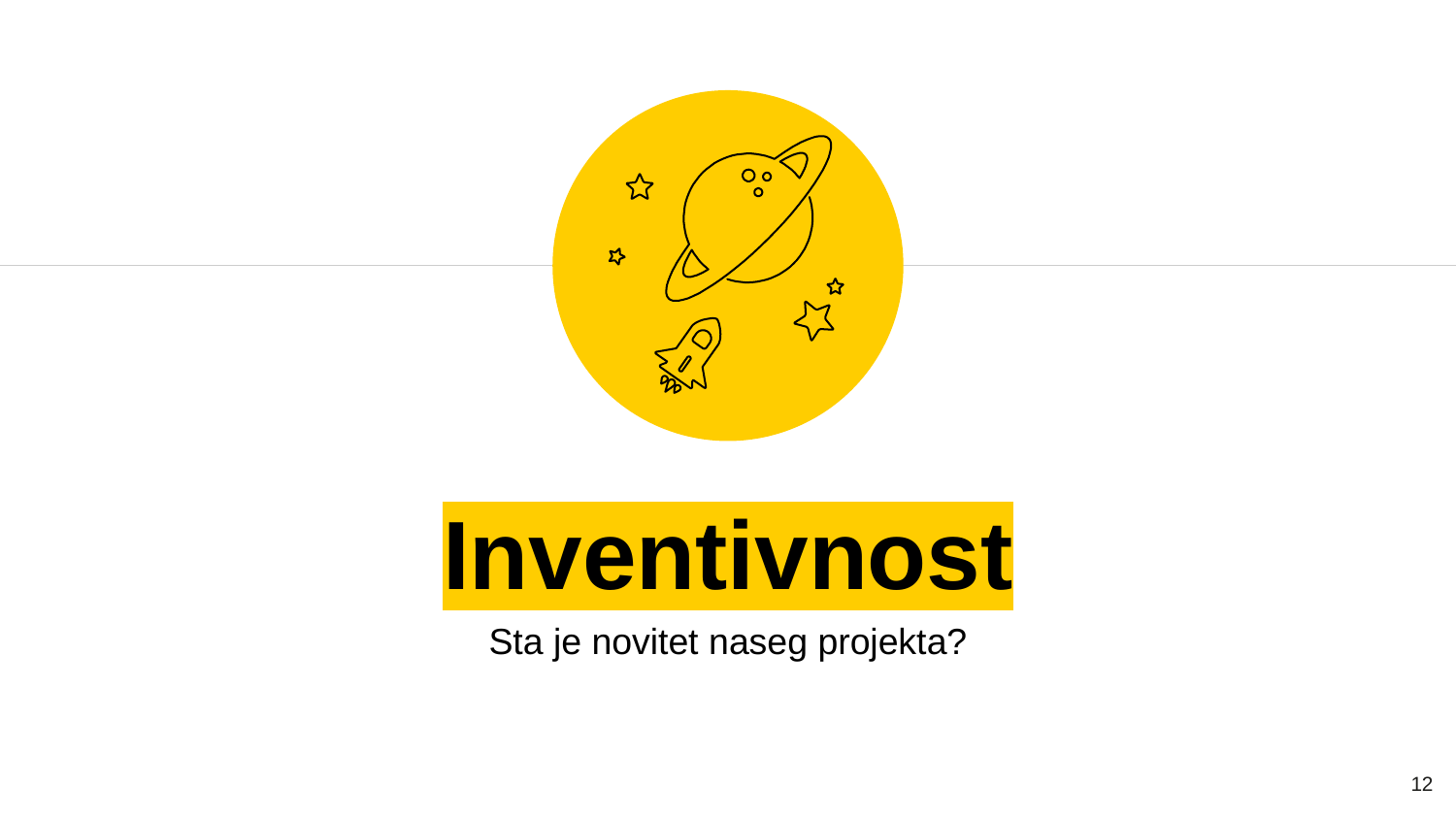

Inventivnost
Sta je novitet naseg projekta?
12